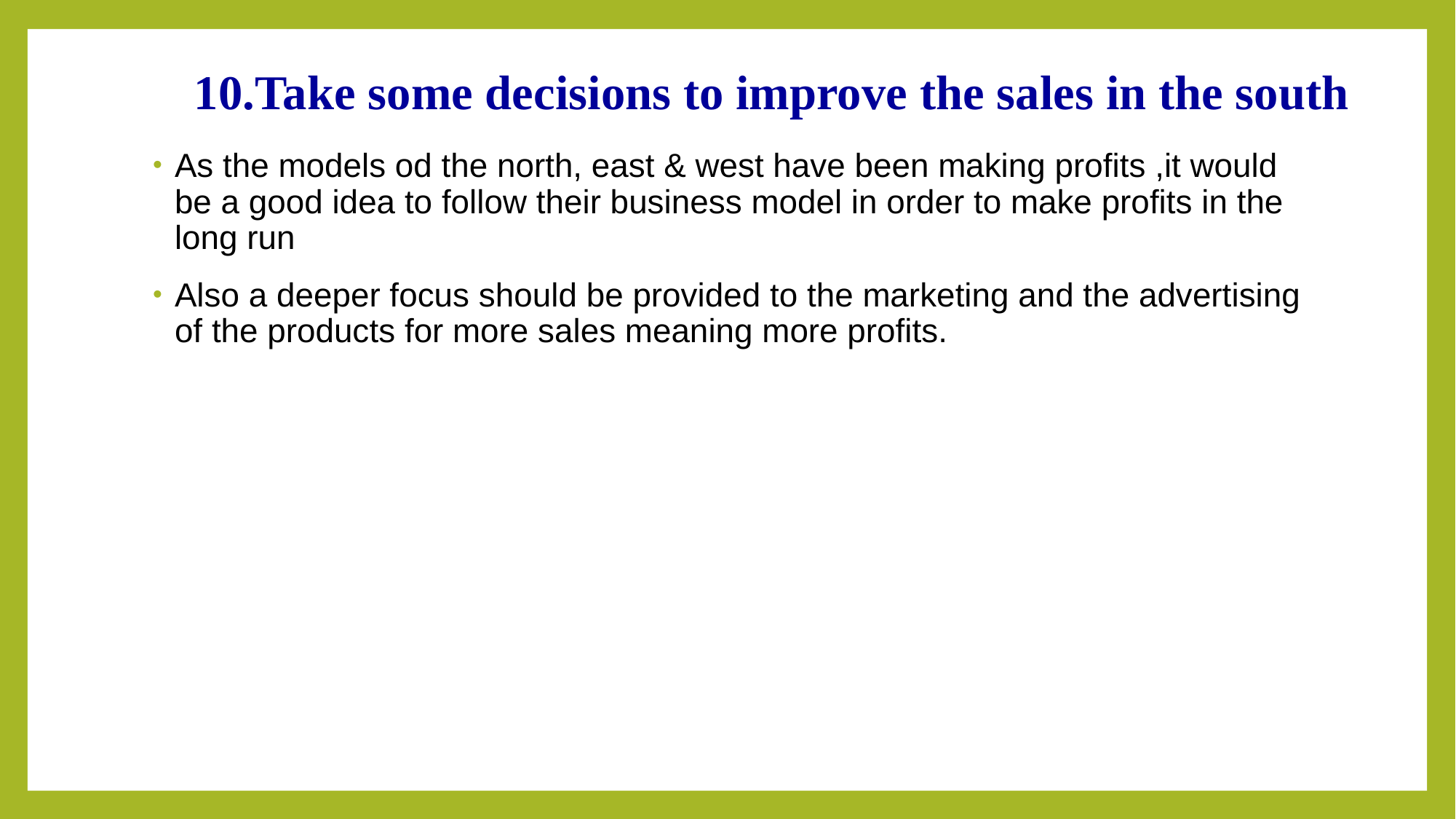

# 10.Take some decisions to improve the sales in the south
As the models od the north, east & west have been making profits ,it would be a good idea to follow their business model in order to make profits in the long run
Also a deeper focus should be provided to the marketing and the advertising of the products for more sales meaning more profits.